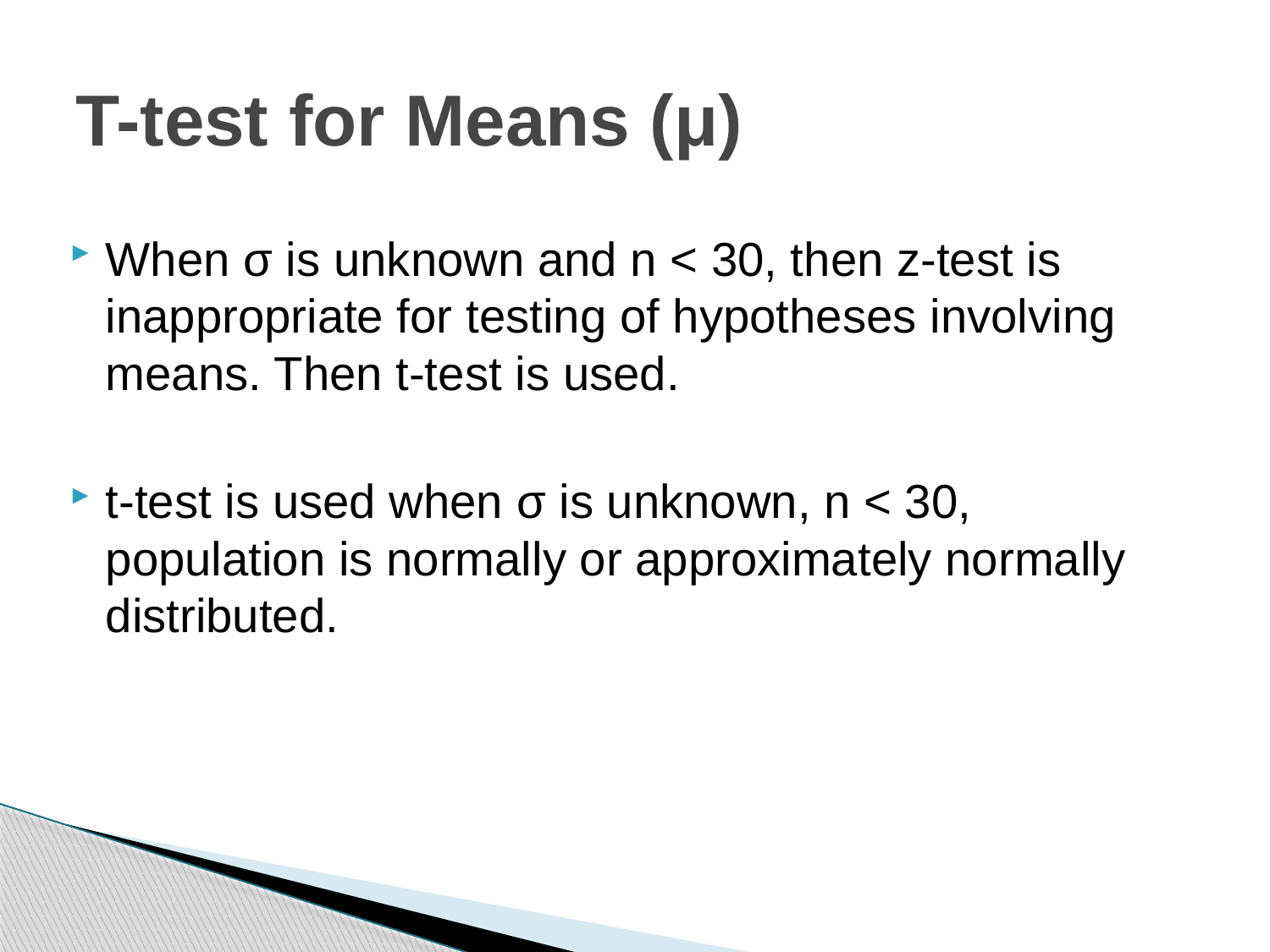

# T-test for Means (μ)
When σ is unknown and n < 30, then z-test is inappropriate for testing of hypotheses involving means. Then t-test is used.

t-test is used when σ is unknown, n < 30, population is normally or approximately normally distributed.